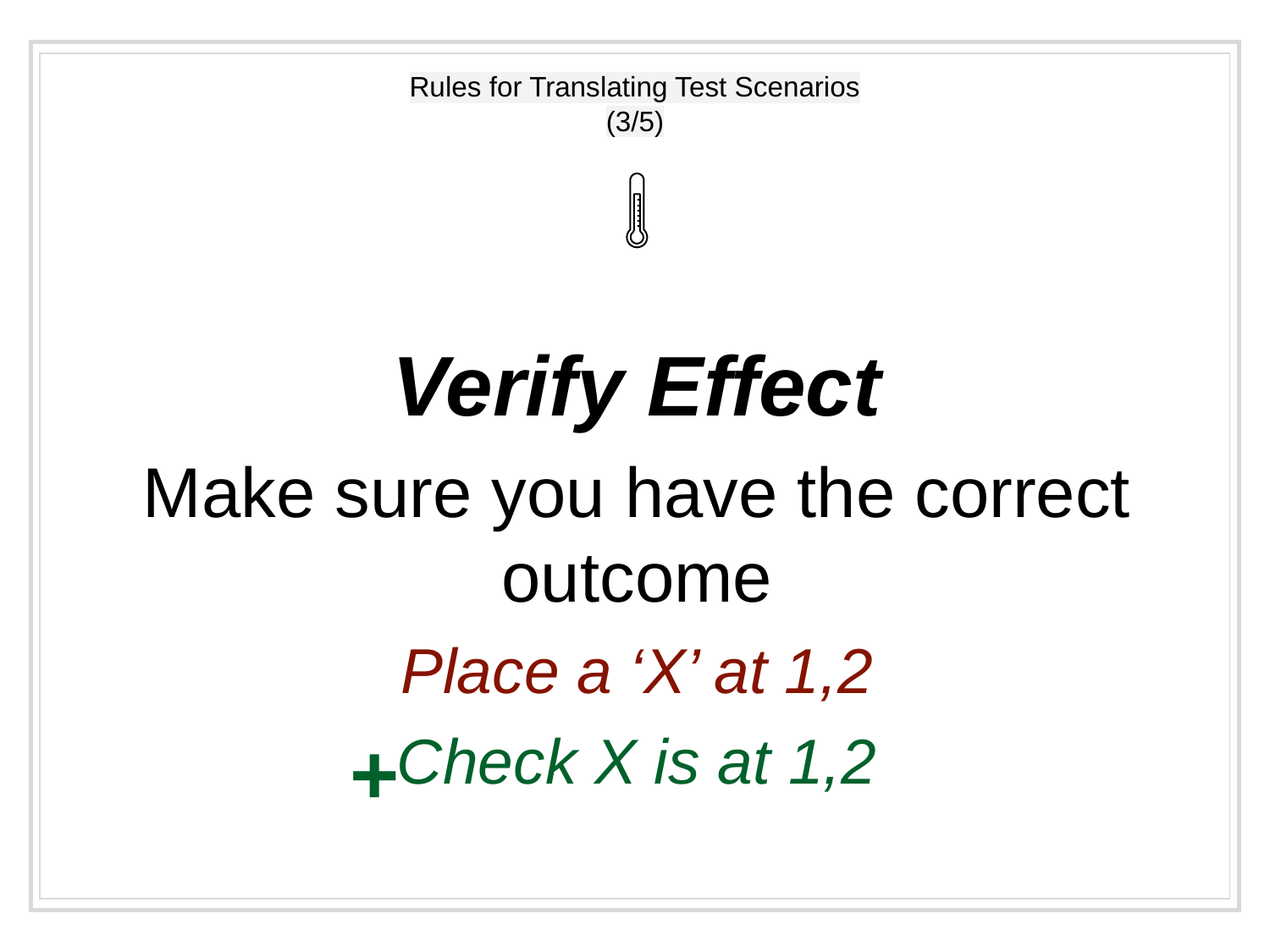

# Rules for Translating Test Scenarios (3/5)

Verify Effect
Make sure you have the correct outcome
Place a ‘X’ at 1,2
Check X is at 1,2
+